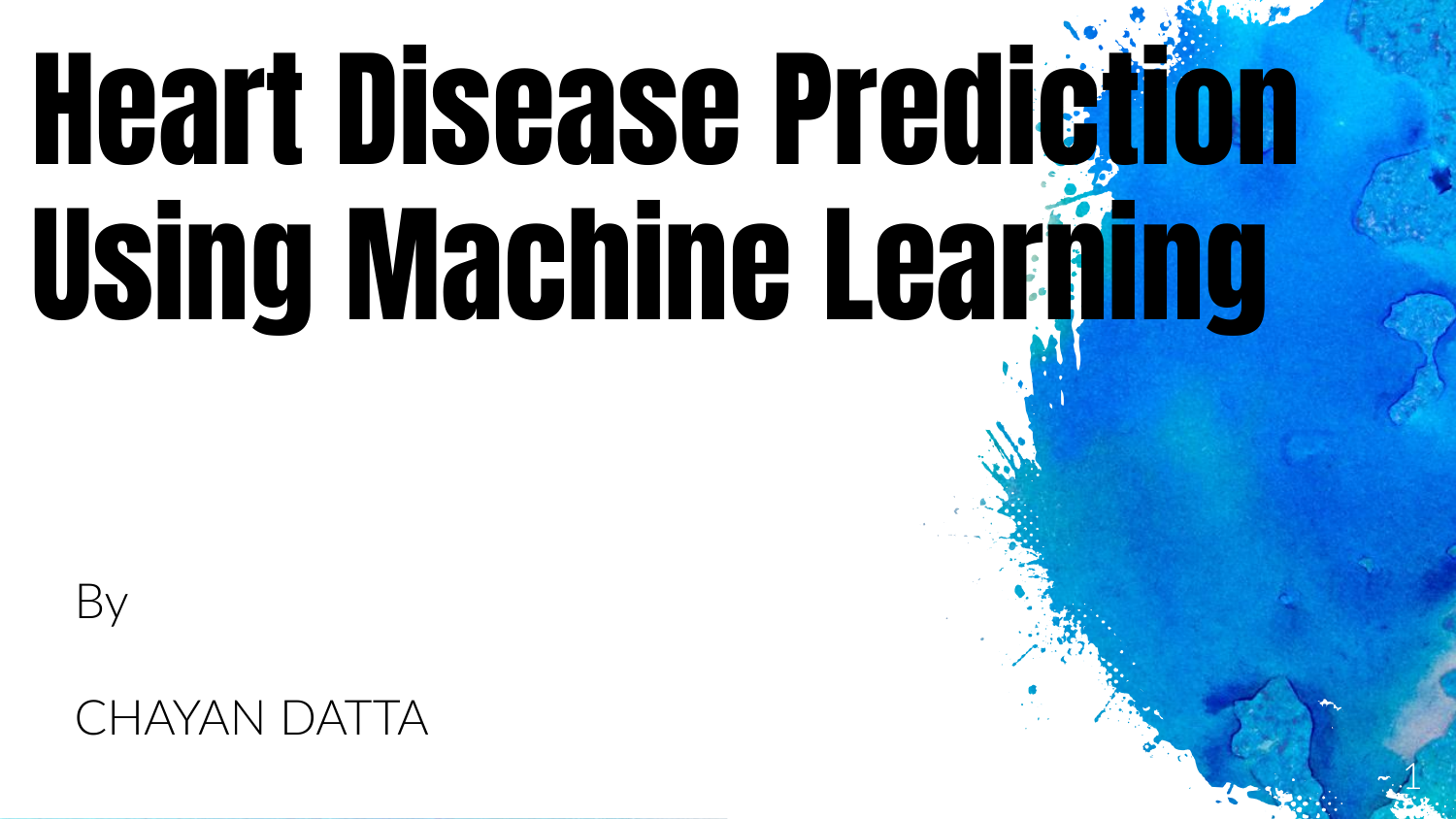

# Heart Disease Prediction Using Machine Learning
By

CHAYAN DATTA
1